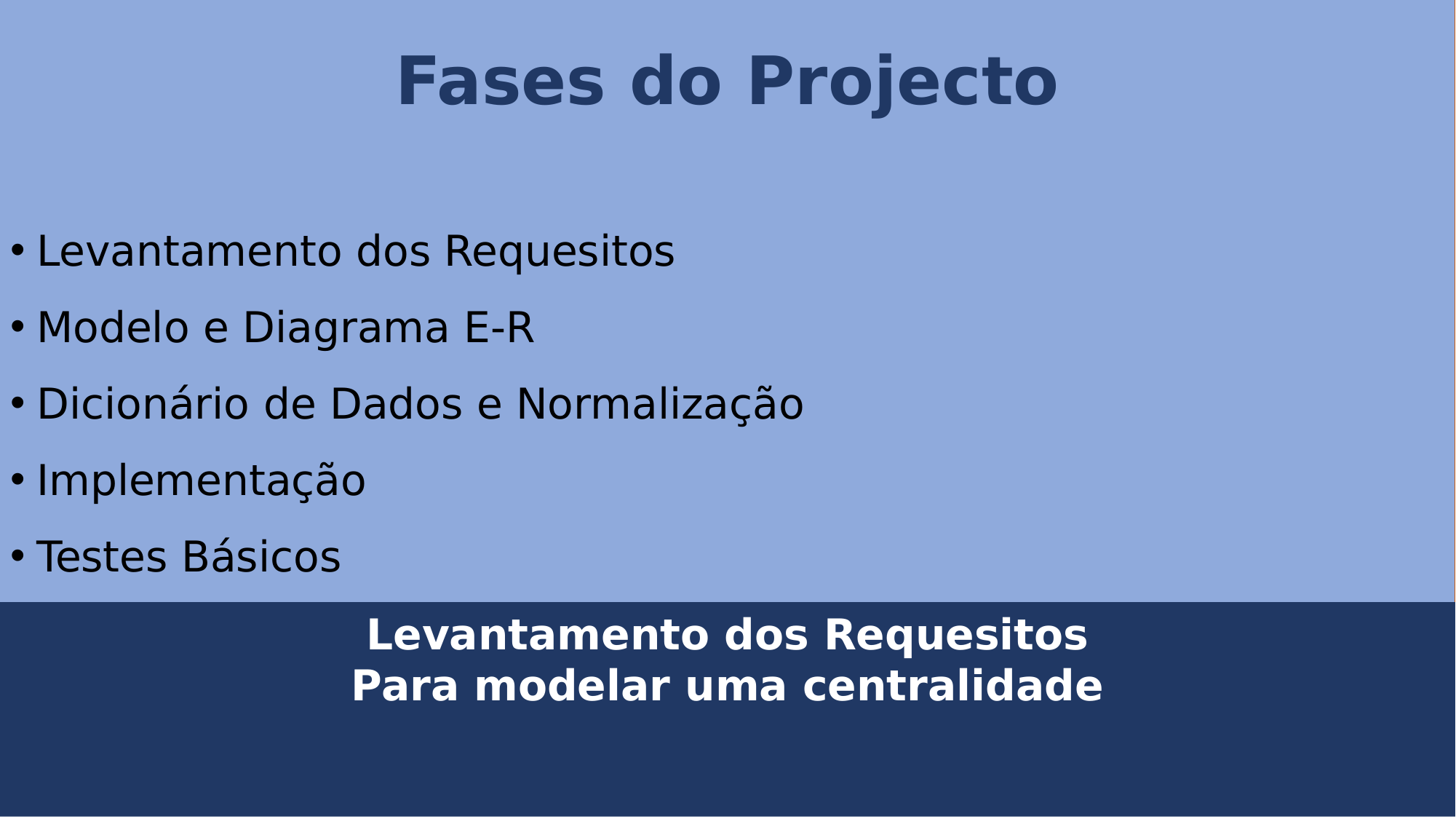

Fases do Projecto

Levantamento dos Requesitos
Modelo e Diagrama E-R
Dicionário de Dados e Normalização
Implementação
Testes Básicos

Levantamento dos Requesitos
Para modelar uma centralidade